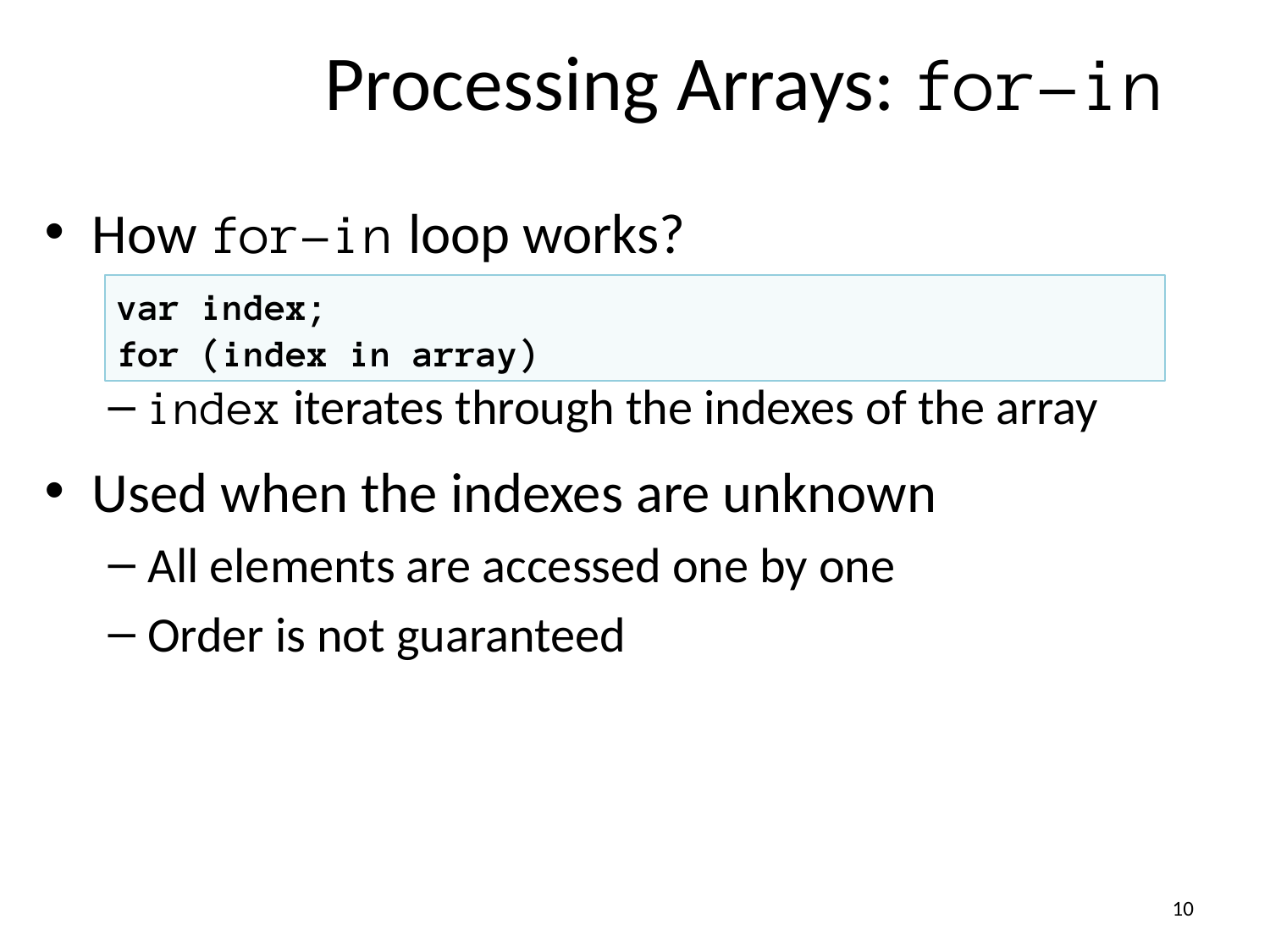

# Processing Arrays: for-in
How for-in loop works?

index iterates through the indexes of the array
Used when the indexes are unknown
All elements are accessed one by one
Order is not guaranteed
var index;
for (index in array)
10